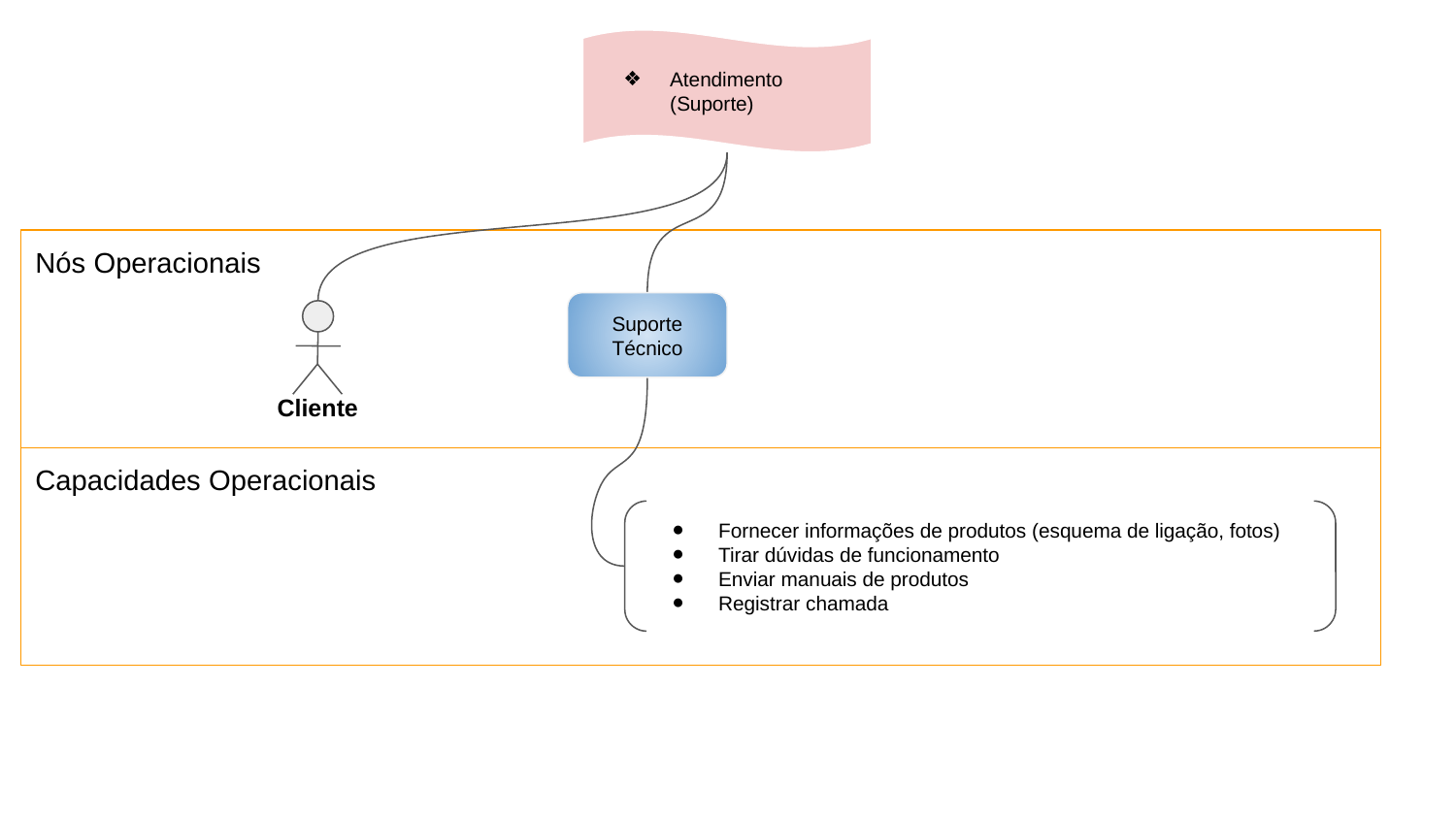

Atendimento (Suporte)
Nós Operacionais
Suporte
Técnico

Cliente
Capacidades Operacionais
Fornecer informações de produtos (esquema de ligação, fotos)
Tirar dúvidas de funcionamento
Enviar manuais de produtos
Registrar chamada